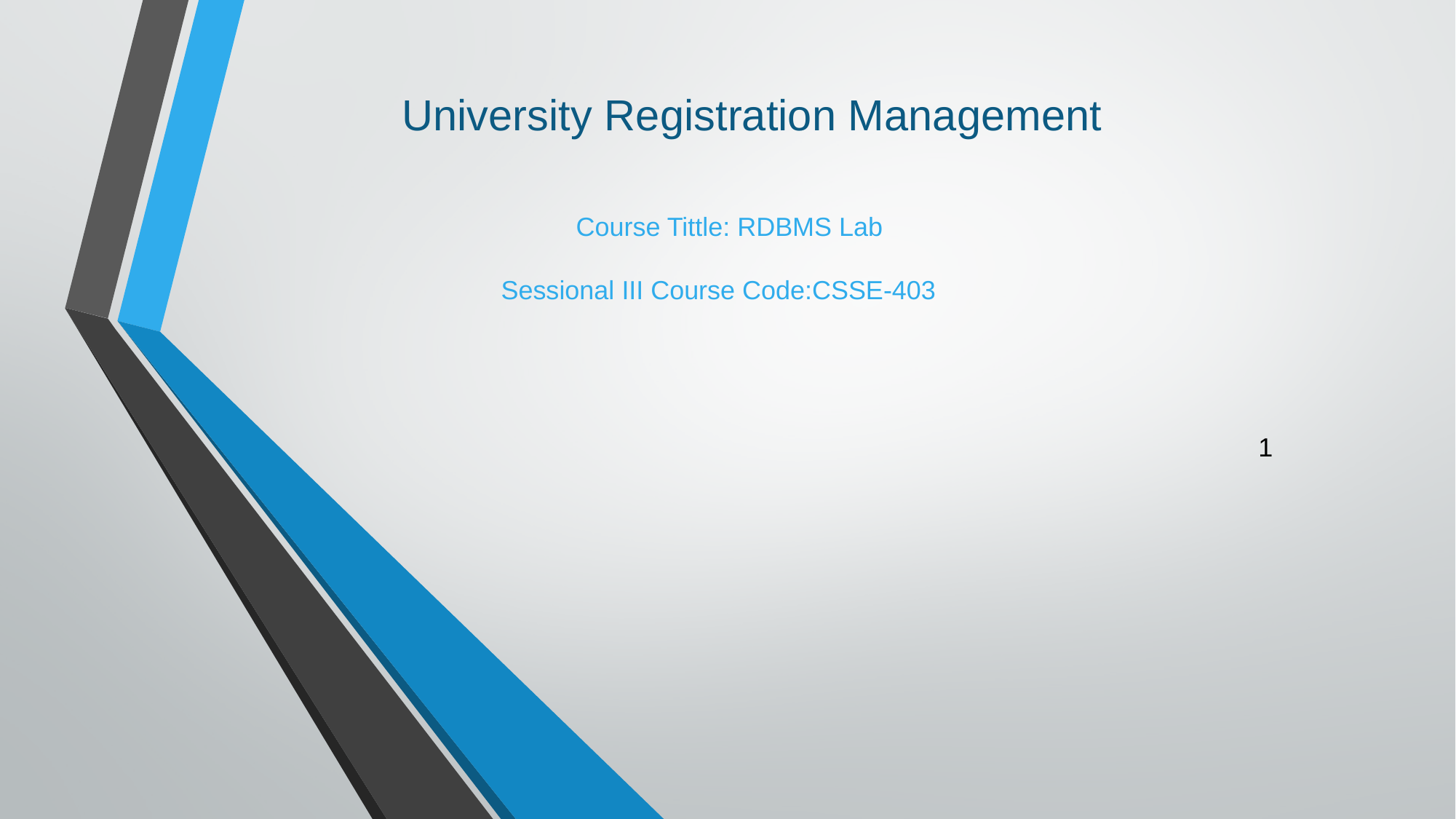

# University Registration Management Course Tittle: RDBMS Lab Sessional III Course Code:CSSE-403 1